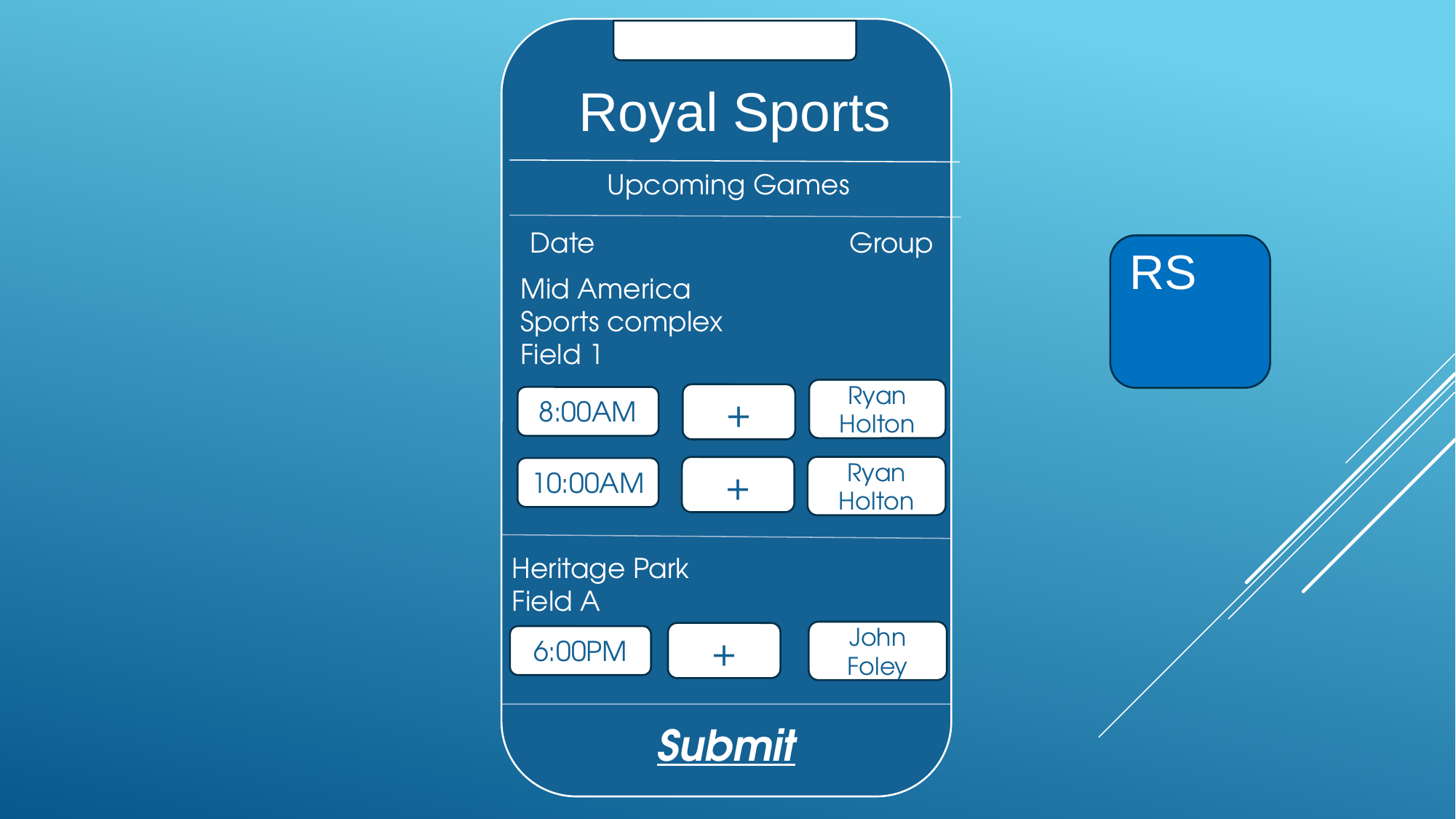

Royal Sports
Upcoming Games
Date
Group

RS
Mid America Sports complex
Field 1

Ryan Holton
+
8:00AM
Ryan Holton
+
10:00AM
Heritage Park
Field A
John
Foley
+
6:00PM
Submit